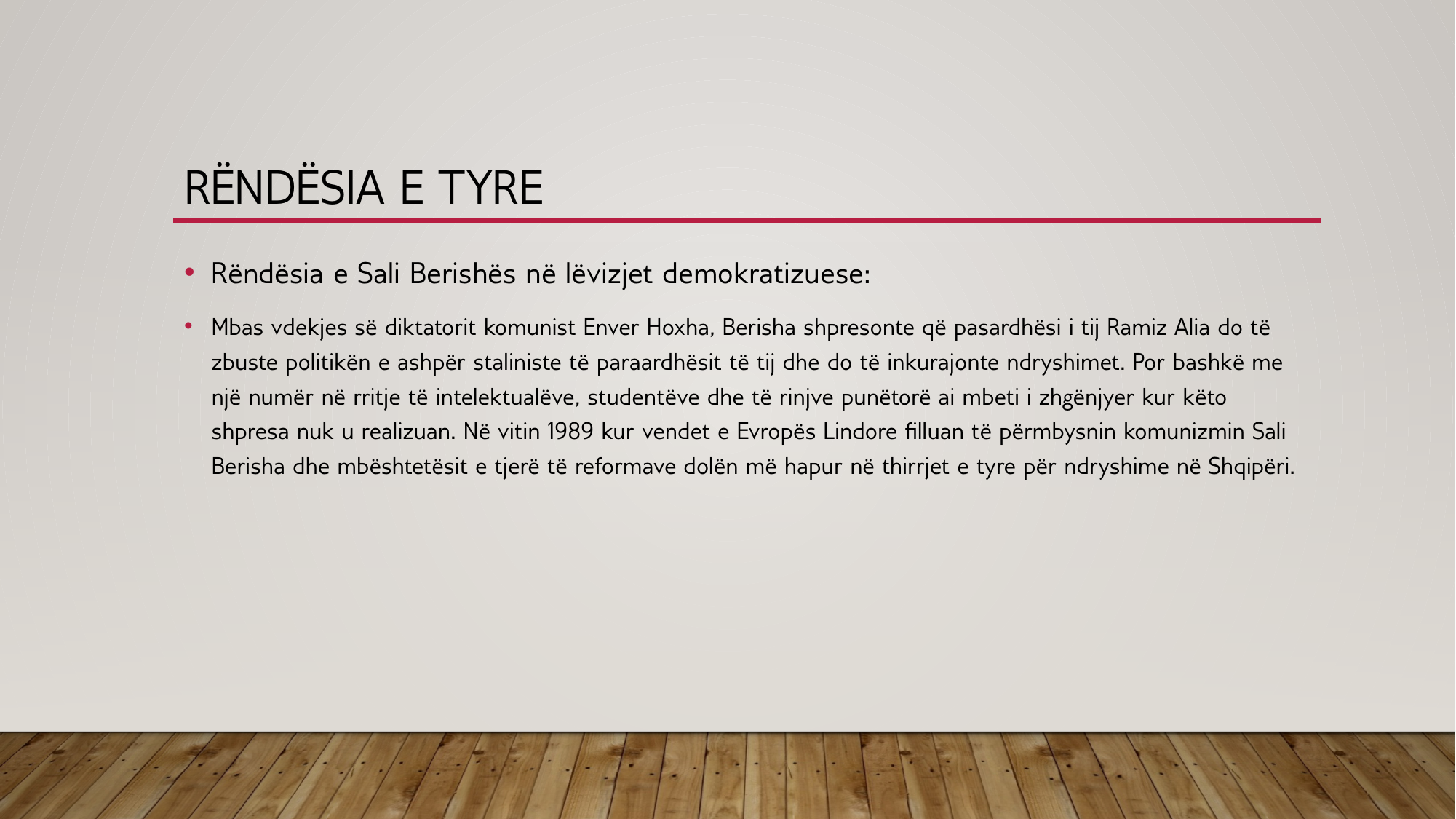

# Rëndësia e tyre
Rëndësia e Sali Berishës në lëvizjet demokratizuese:
Mbas vdekjes së diktatorit komunist Enver Hoxha, Berisha shpresonte që pasardhësi i tij Ramiz Alia do të zbuste politikën e ashpër staliniste të paraardhësit të tij dhe do të inkurajonte ndryshimet. Por bashkë me një numër në rritje të intelektualëve, studentëve dhe të rinjve punëtorë ai mbeti i zhgënjyer kur këto shpresa nuk u realizuan. Në vitin 1989 kur vendet e Evropës Lindore filluan të përmbysnin komunizmin Sali Berisha dhe mbështetësit e tjerë të reformave dolën më hapur në thirrjet e tyre për ndryshime në Shqipëri.